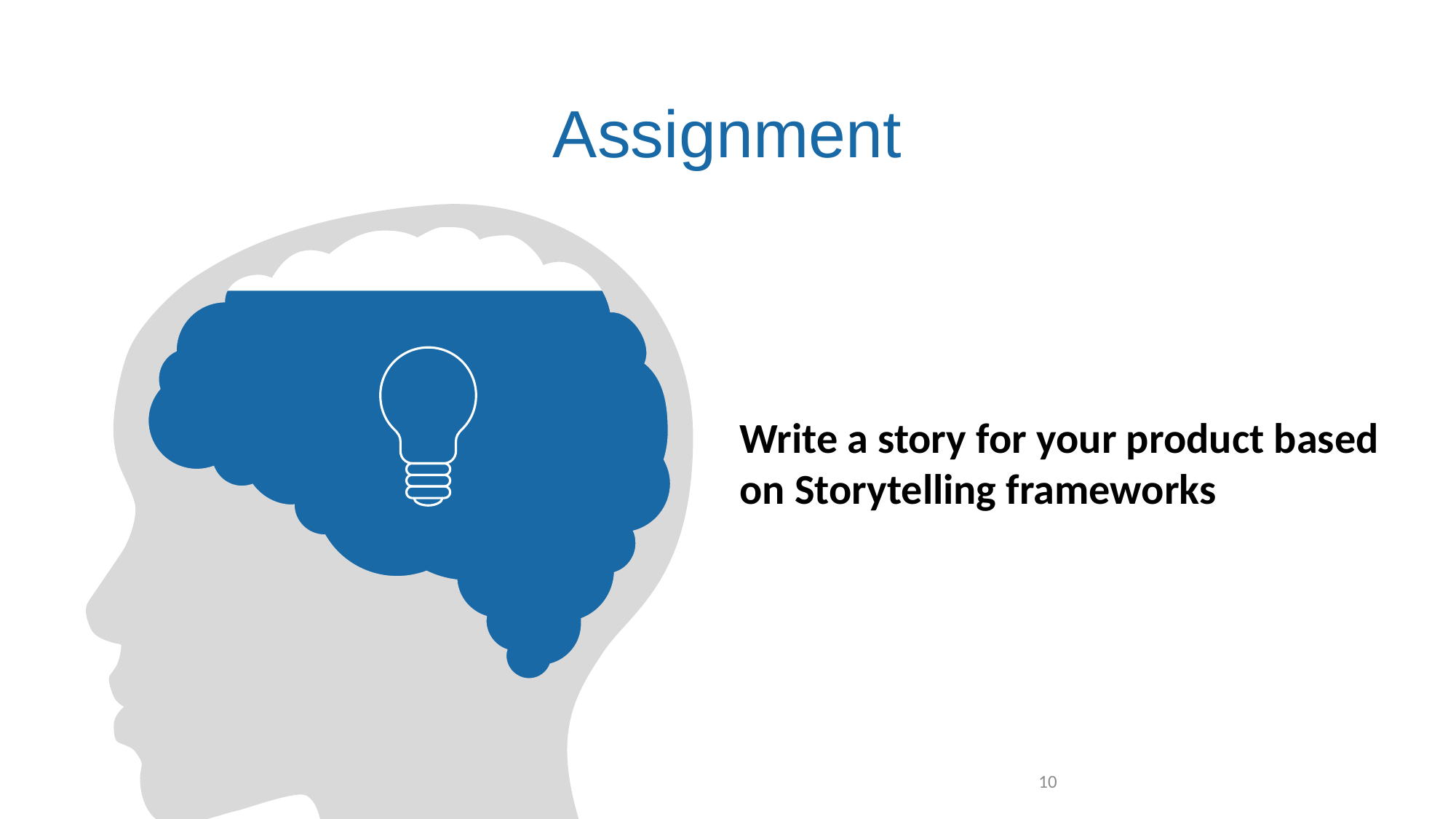

# Assignment

Write a story for your product based on Storytelling frameworks
7/7/2024
10